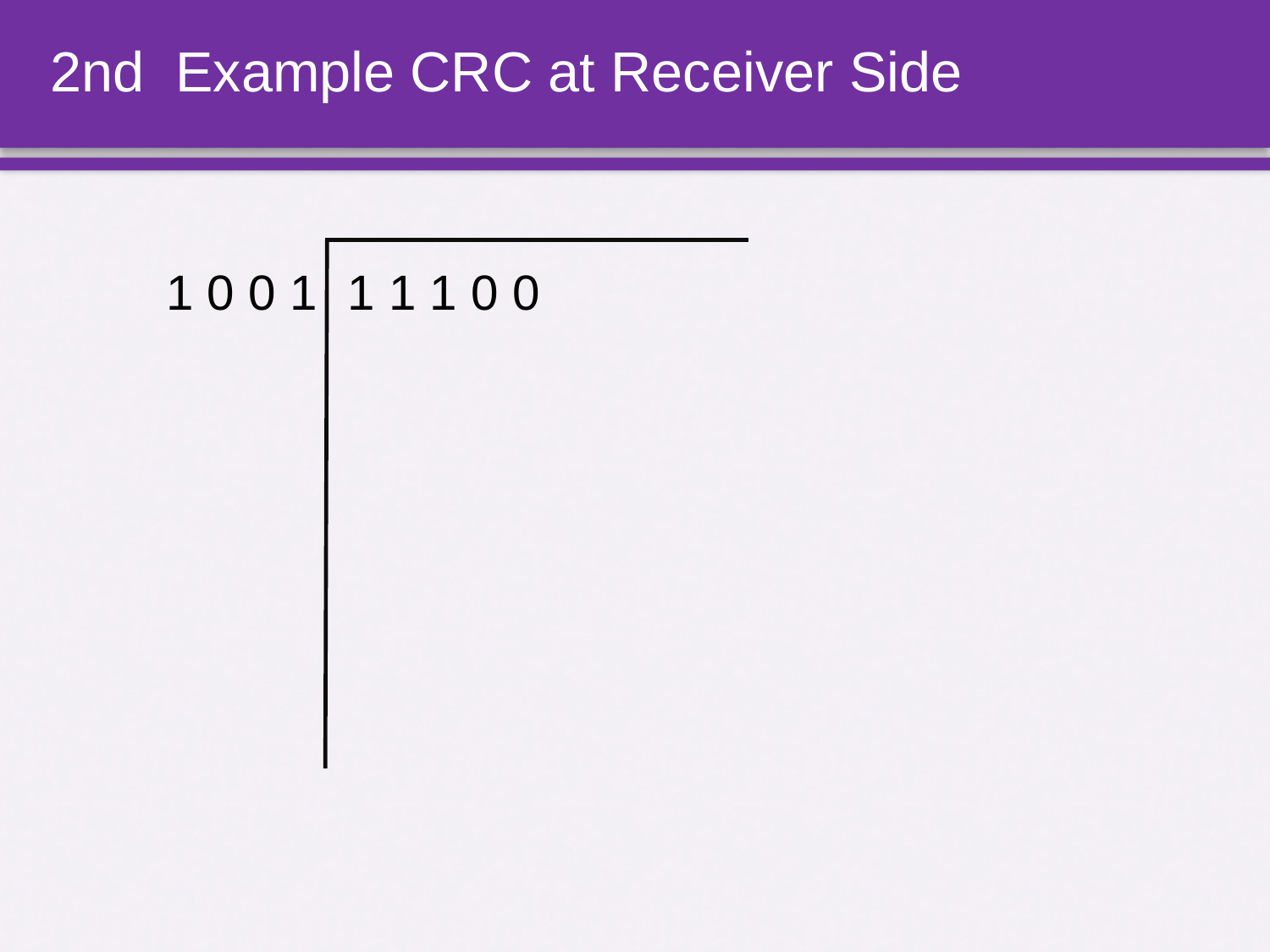

# 2nd  Example CRC at Receiver Side
1 0 0 1
1 1 1 0 0